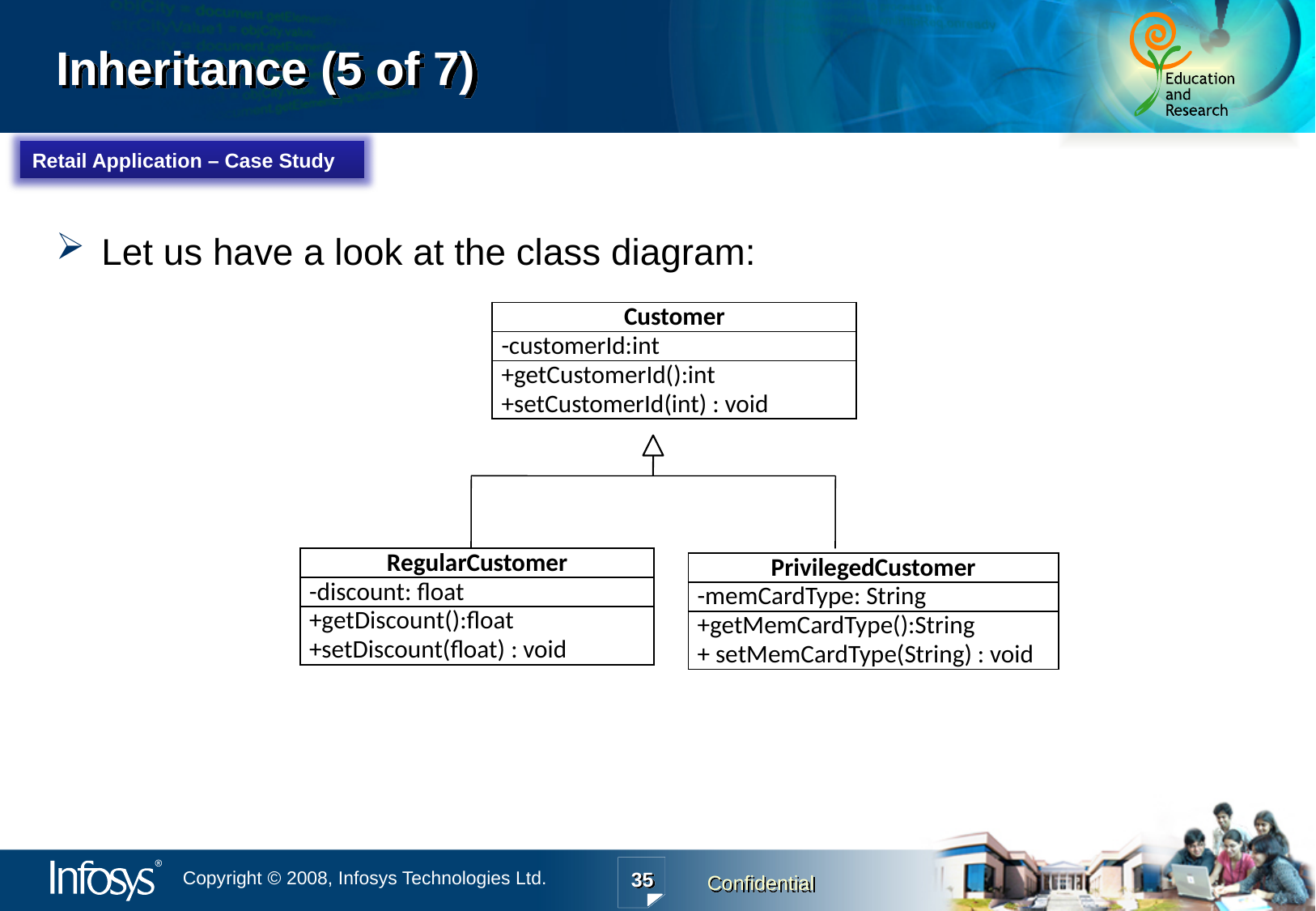

# Inheritance (5 of 7)
Retail Application – Case Study

Let us have a look at the class diagram:

| Customer |
| --- |
| -customerId:int |
| +getCustomerId():int +setCustomerId(int) : void |

| RegularCustomer |
| --- |
| -discount: float |
| +getDiscount():float +setDiscount(float) : void |
| PrivilegedCustomer |
| --- |
| -memCardType: String |
| +getMemCardType():String + setMemCardType(String) : void |
35